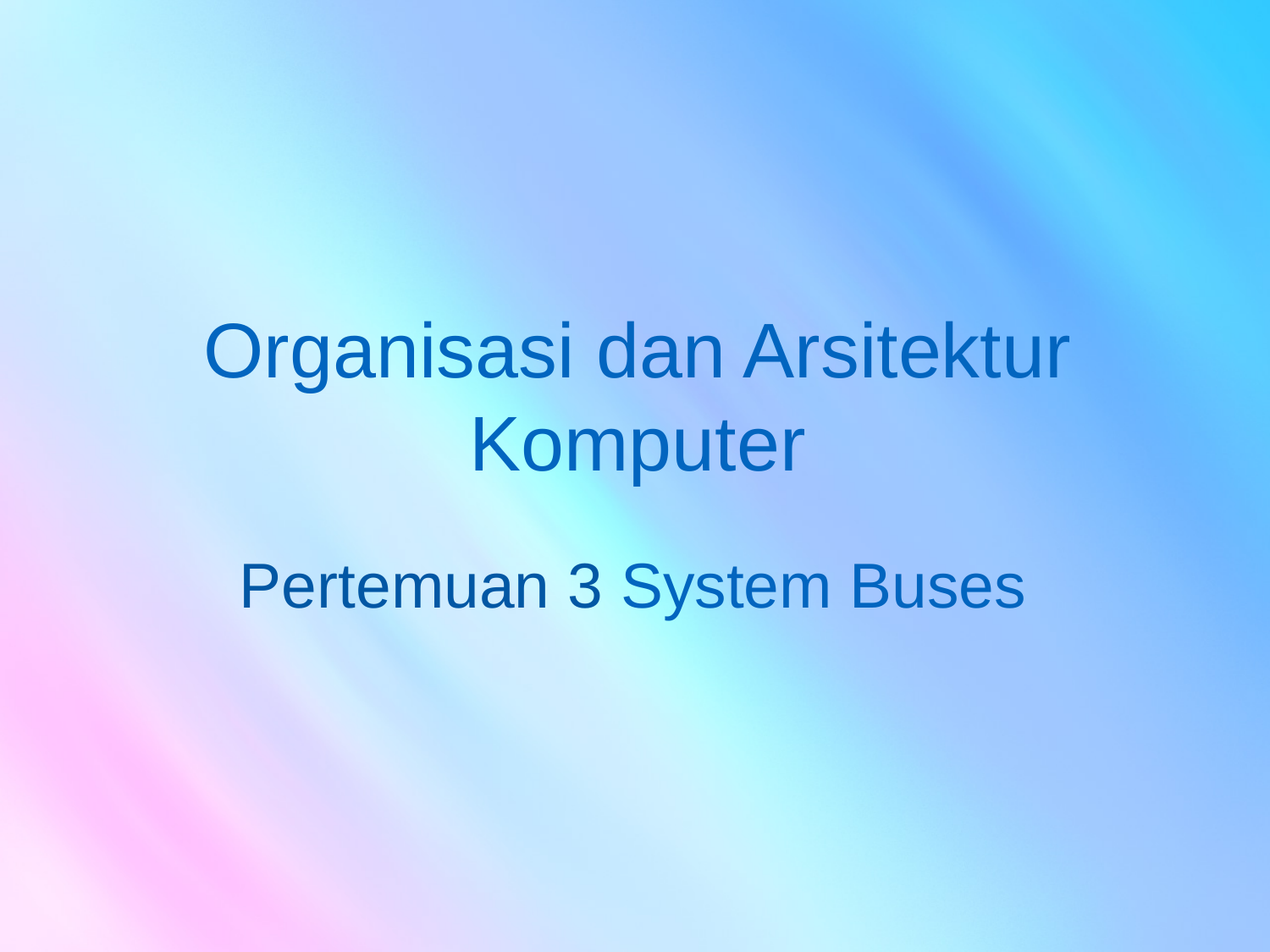

# Organisasi dan Arsitektur Komputer
Pertemuan 3 System Buses